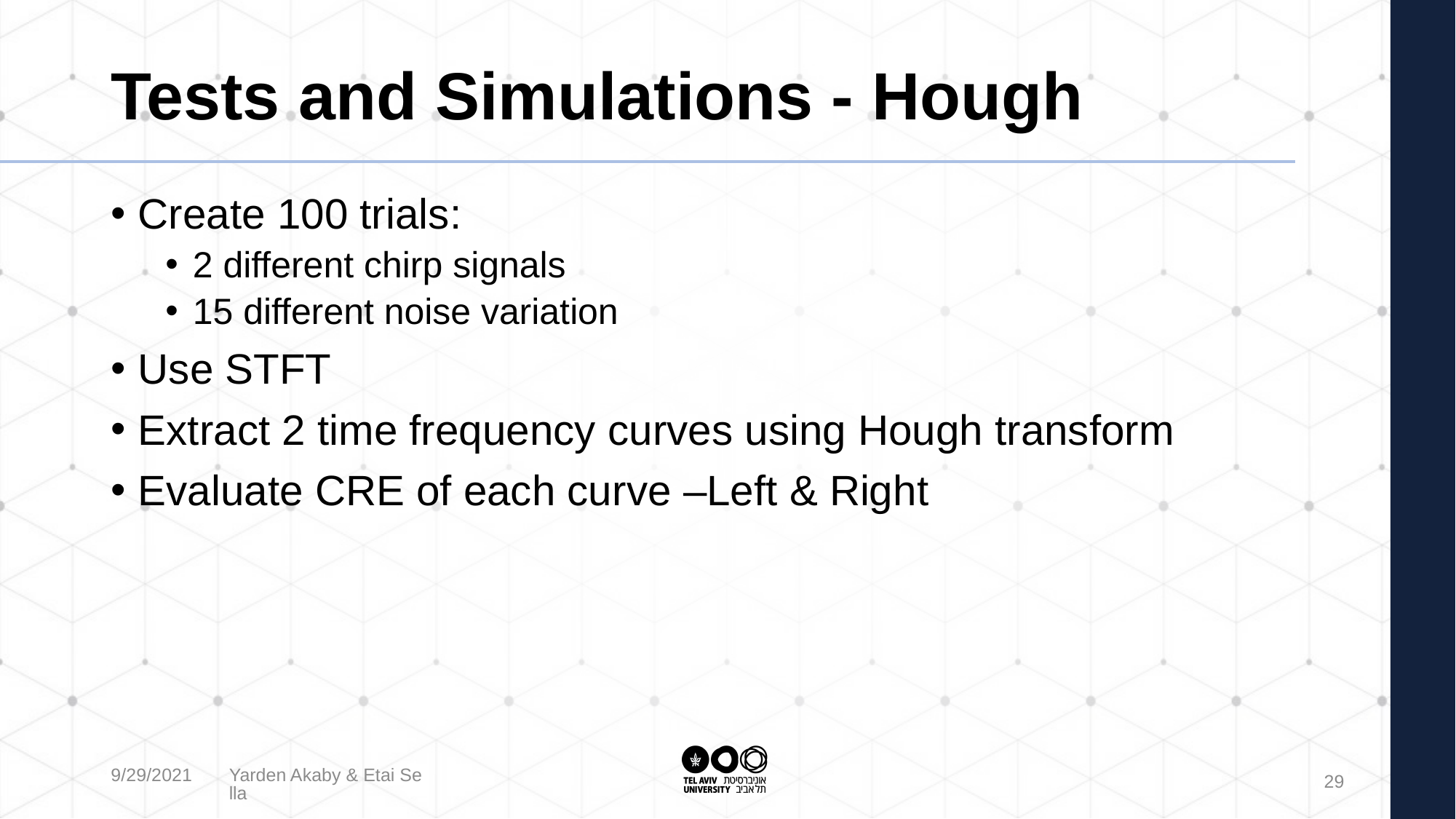

# Tests and Simulations - Hough
Create 100 trials:
2 different chirp signals
15 different noise variation
Use STFT
Extract 2 time frequency curves using Hough transform
Evaluate CRE of each curve –Left & Right

9/29/2021
Yarden Akaby & Etai Sella
29